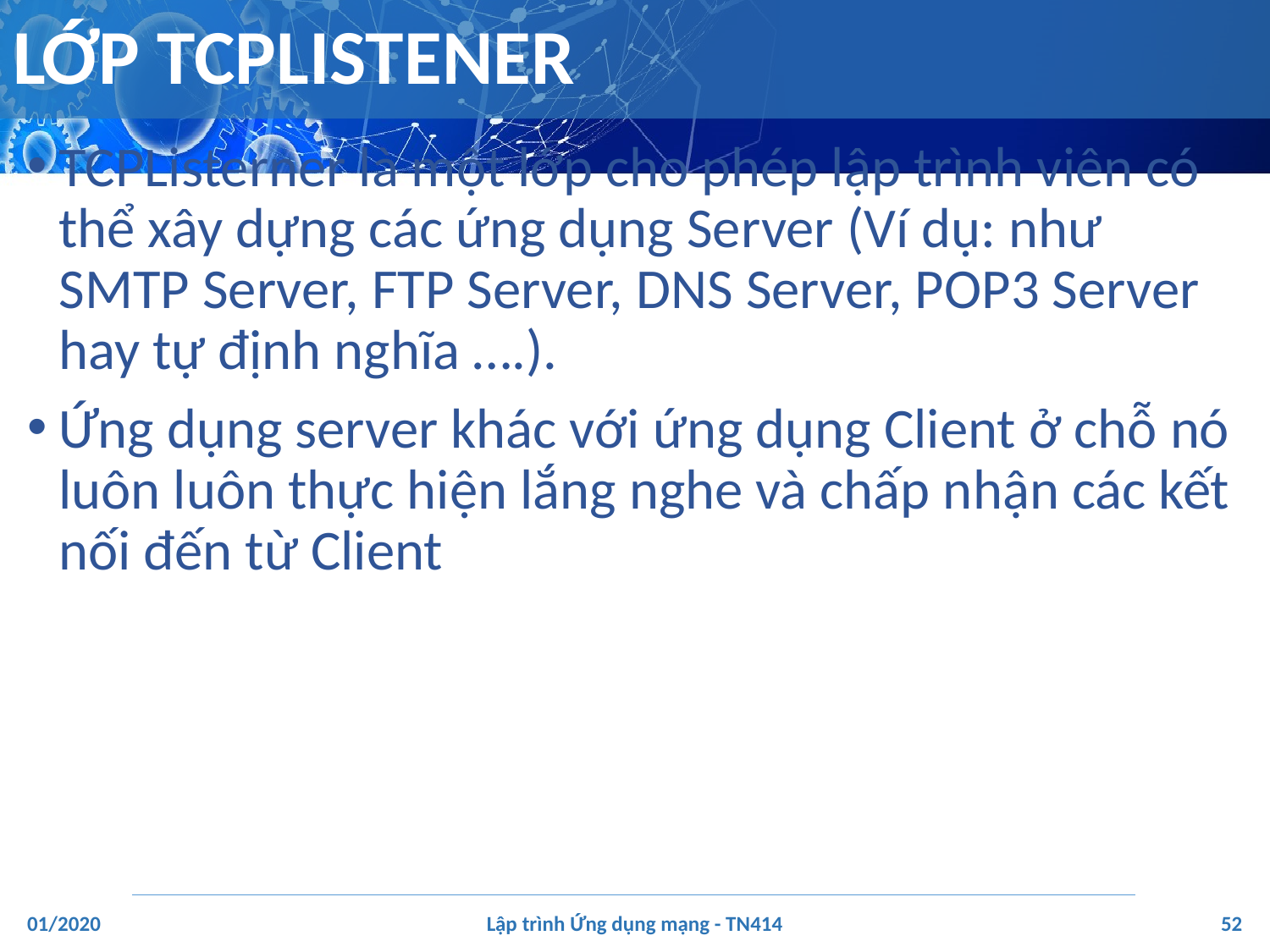

# LỚP TCPLISTENER
TCPListerner là một lớp cho phép lập trình viên có thể xây dựng các ứng dụng Server (Ví dụ: như SMTP Server, FTP Server, DNS Server, POP3 Server hay tự định nghĩa ….).
Ứng dụng server khác với ứng dụng Client ở chỗ nó luôn luôn thực hiện lắng nghe và chấp nhận các kết nối đến từ Client
52
01/2020
Lập trình Ứng dụng mạng - TN414